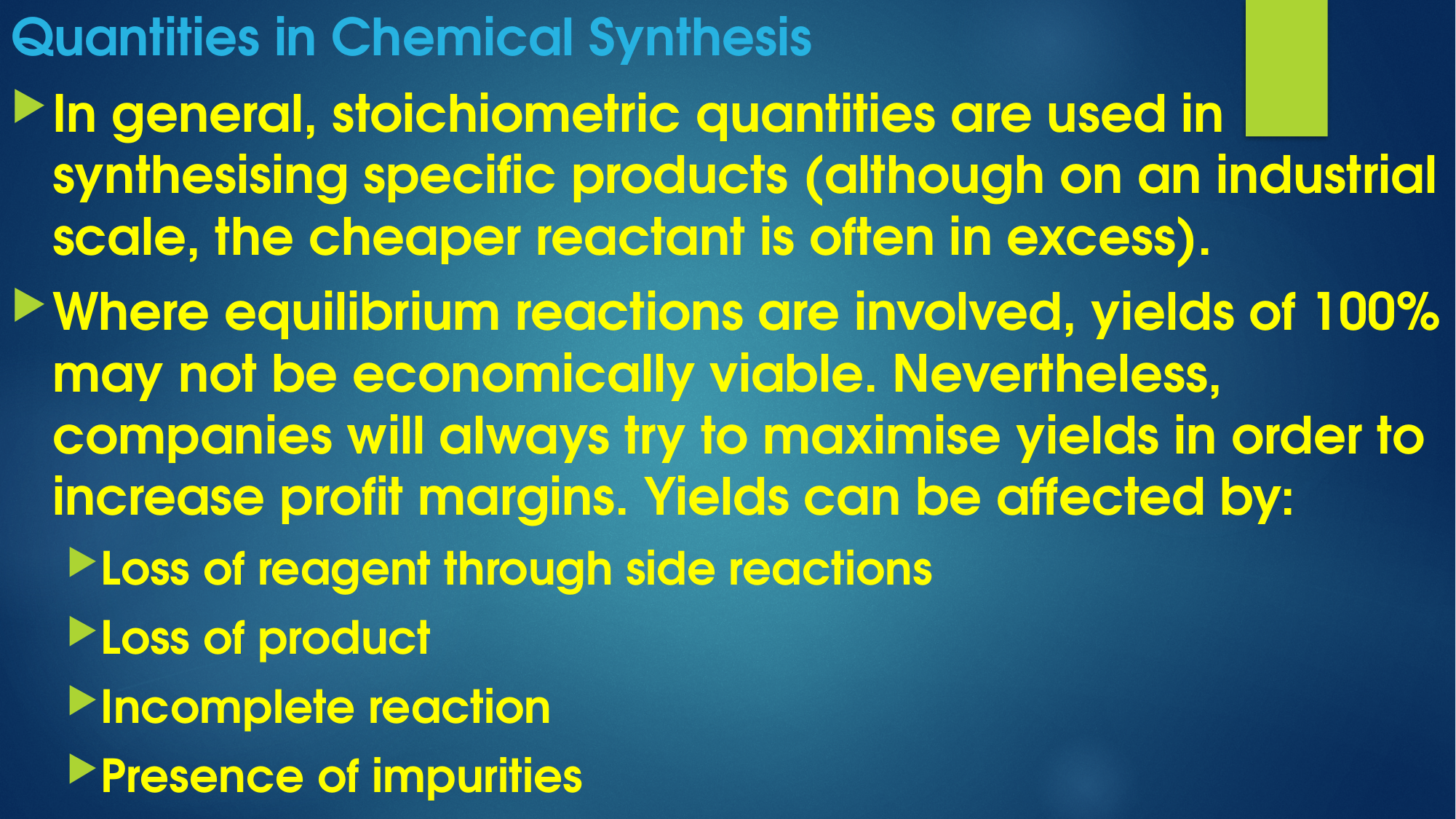

Quantities in Chemical Synthesis
In general, stoichiometric quantities are used in synthesising specific products (although on an industrial scale, the cheaper reactant is often in excess).
Where equilibrium reactions are involved, yields of 100% may not be economically viable. Nevertheless, companies will always try to maximise yields in order to increase profit margins. Yields can be affected by:
Loss of reagent through side reactions
Loss of product
Incomplete reaction
Presence of impurities